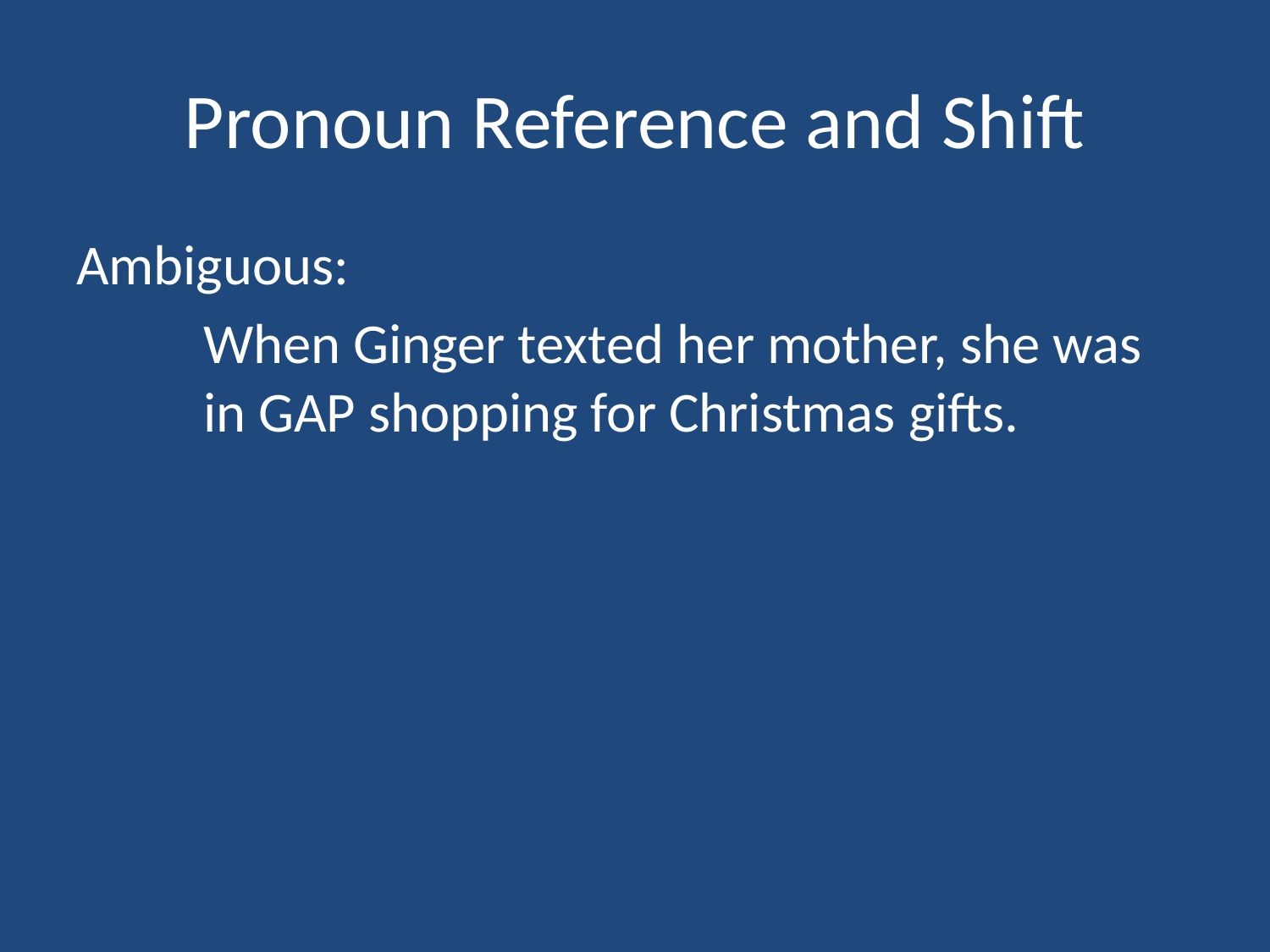

# Pronoun Reference and Shift
Ambiguous:
	When Ginger texted her mother, she was 	in GAP shopping for Christmas gifts.